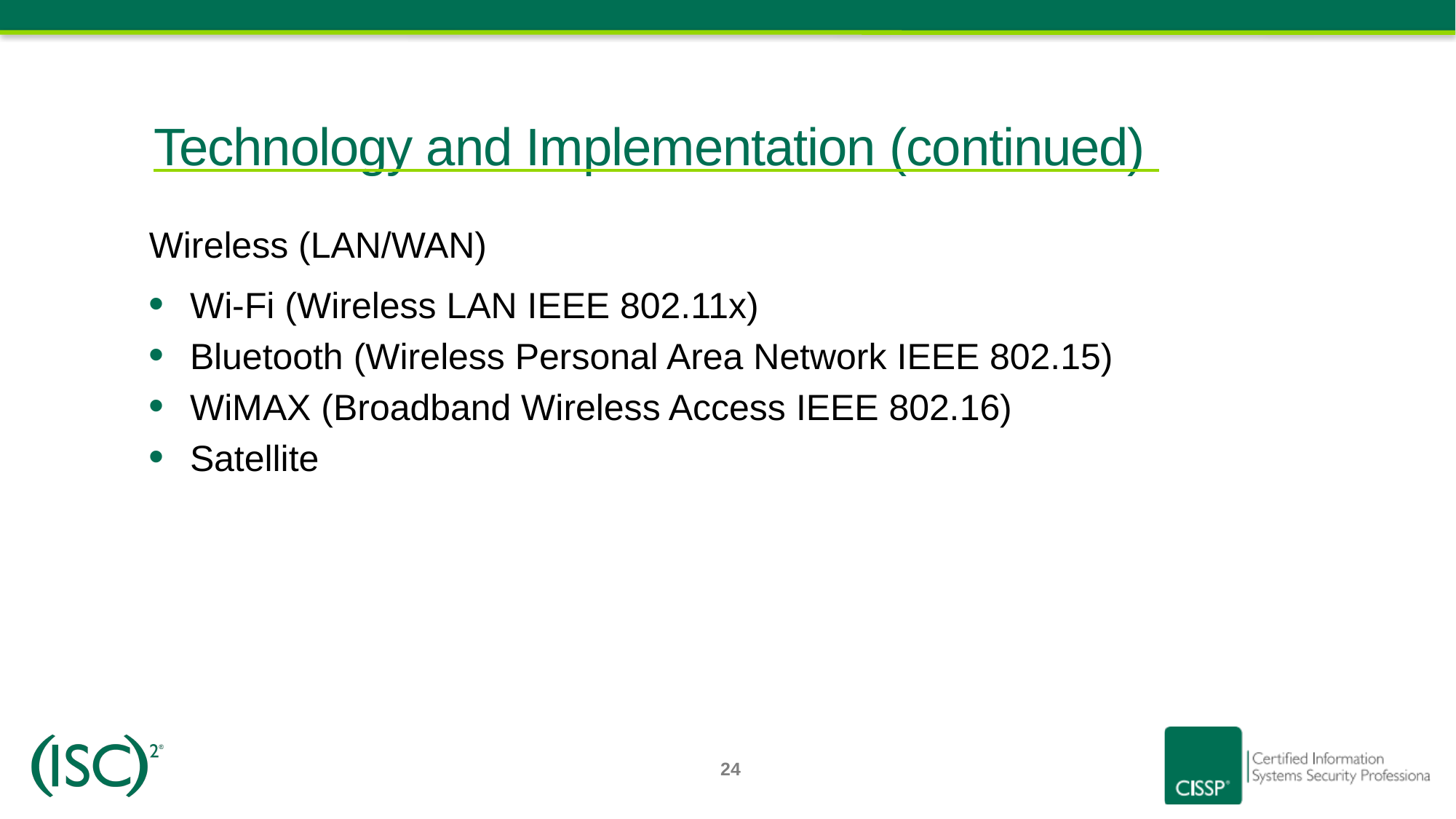

# Technology and Implementation (continued)
Wireless (LAN/WAN)
Wi-Fi (Wireless LAN IEEE 802.11x)
Bluetooth (Wireless Personal Area Network IEEE 802.15)
WiMAX (Broadband Wireless Access IEEE 802.16)
Satellite